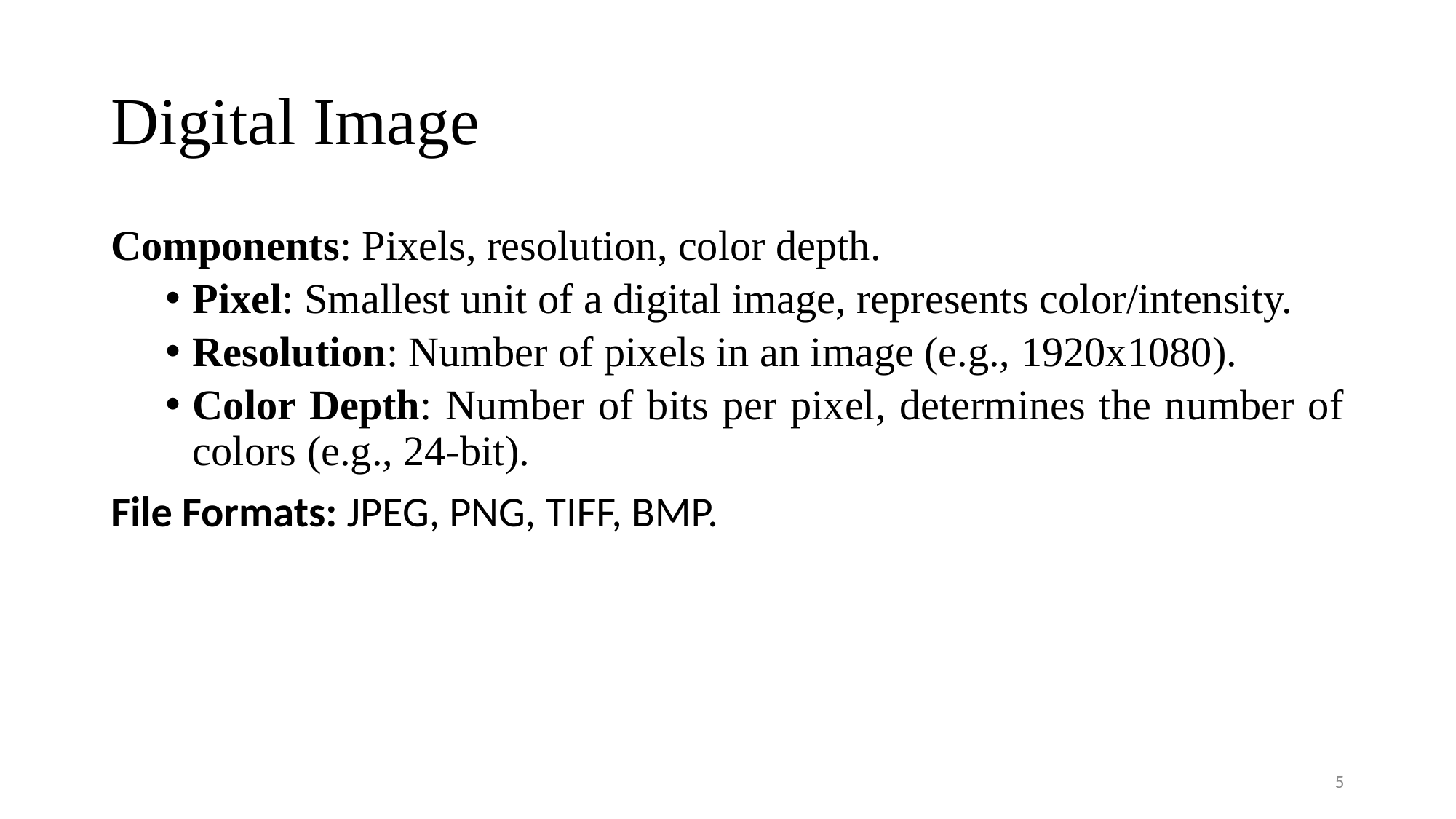

# Digital Image
Components: Pixels, resolution, color depth.
Pixel: Smallest unit of a digital image, represents color/intensity.
Resolution: Number of pixels in an image (e.g., 1920x1080).
Color Depth: Number of bits per pixel, determines the number of colors (e.g., 24-bit).
File Formats: JPEG, PNG, TIFF, BMP.

5